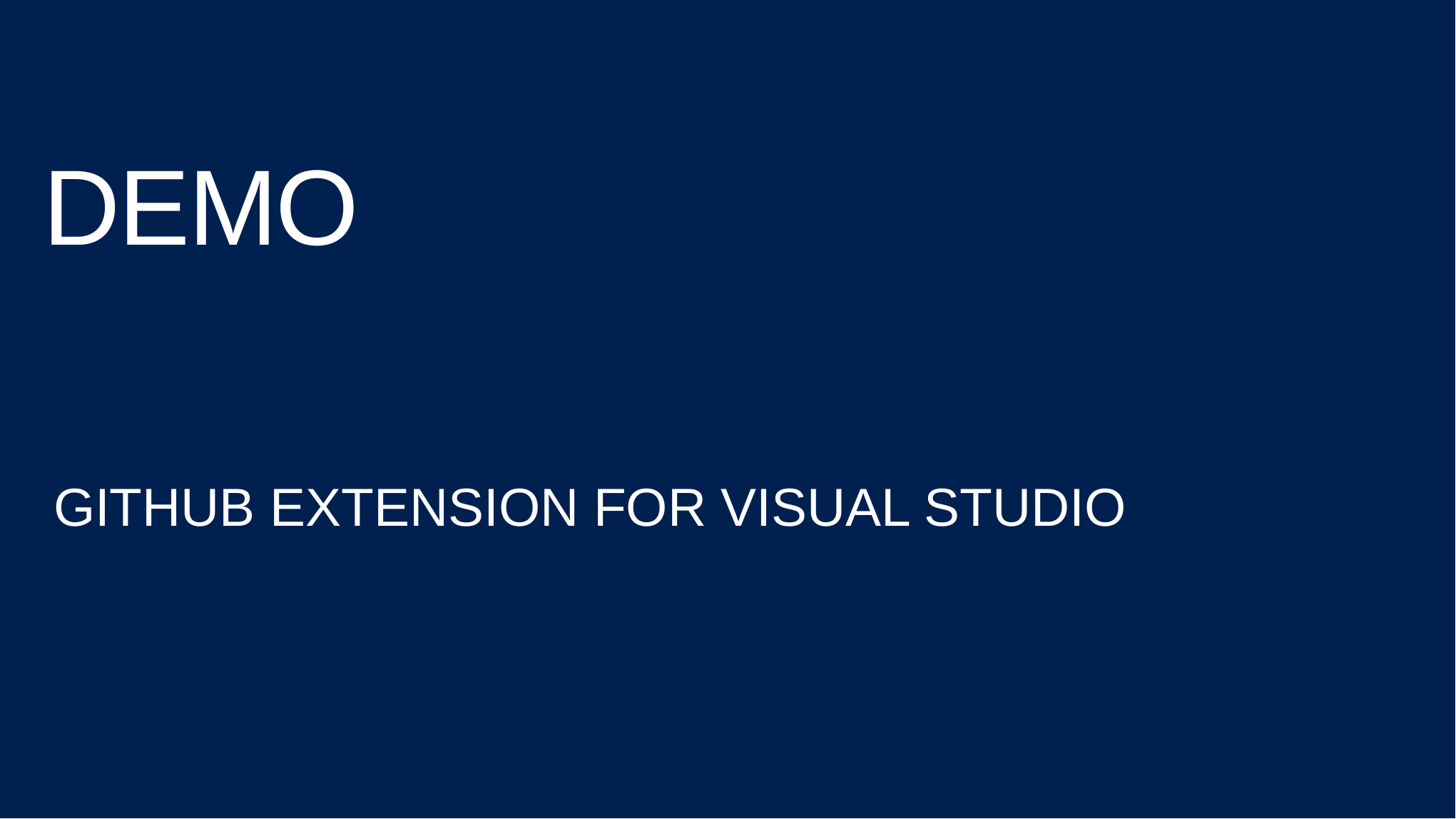

# DEMO
GITHUB EXTENSION FOR VISUAL STUDIO